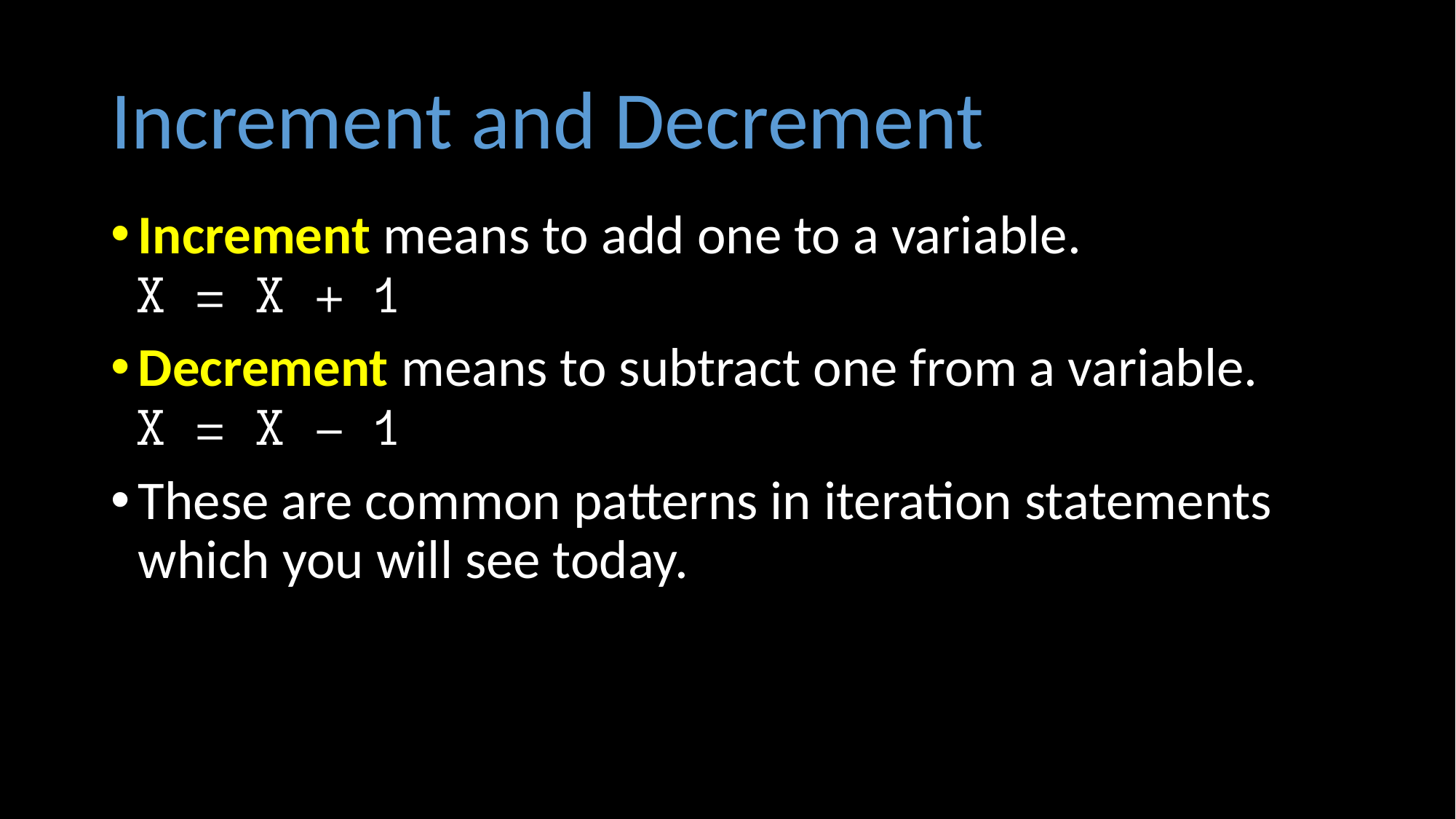

# Increment and Decrement
Increment means to add one to a variable.
X = X + 1
Decrement means to subtract one from a variable.
X = X - 1
These are common patterns in iteration statements which you will see today.